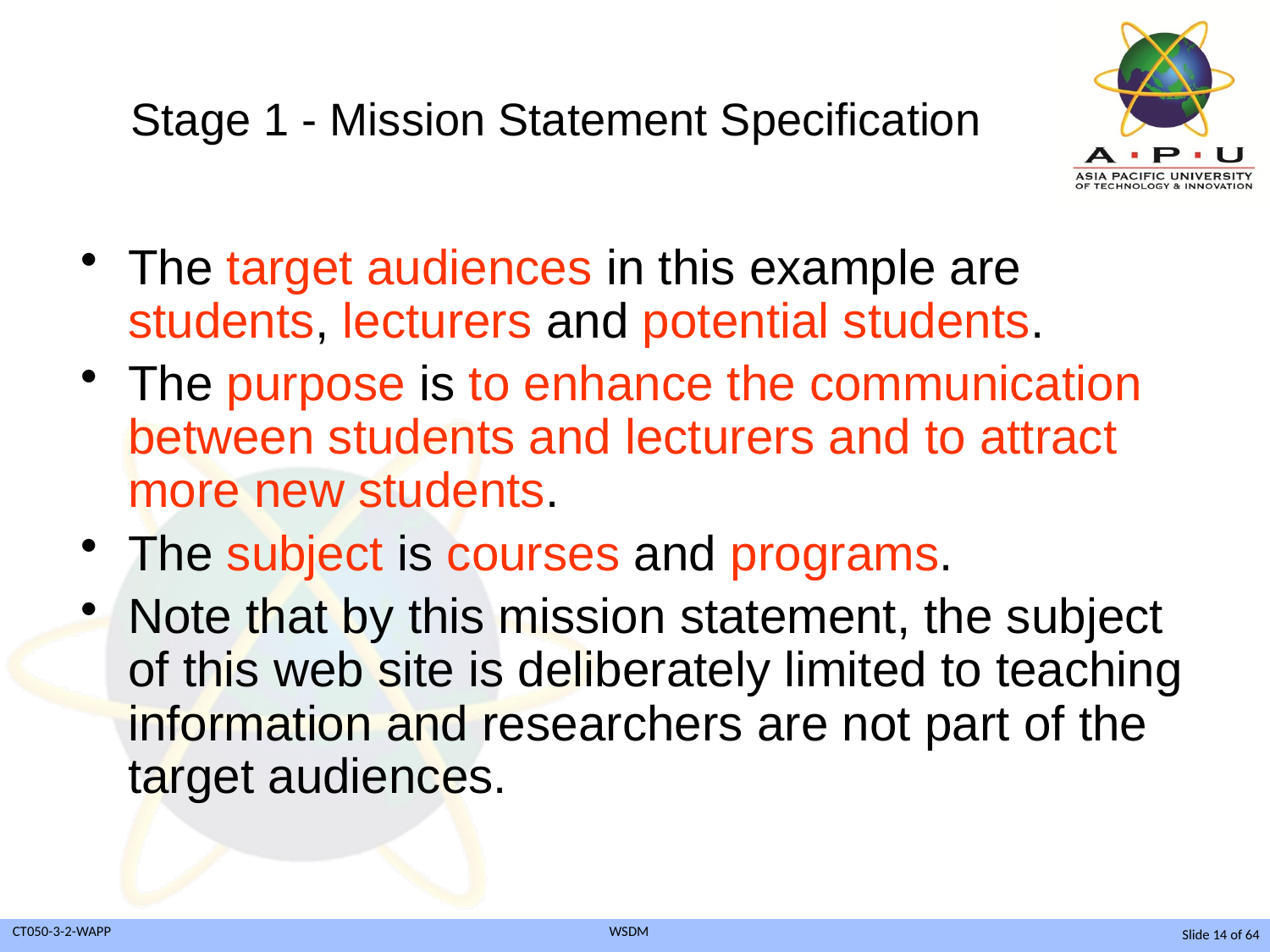

# Stage 1 - Mission Statement Specification
The target audiences in this example are students, lecturers and potential students.
The purpose is to enhance the communication between students and lecturers and to attract more new students.
The subject is courses and programs.
Note that by this mission statement, the subject of this web site is deliberately limited to teaching information and researchers are not part of the target audiences.